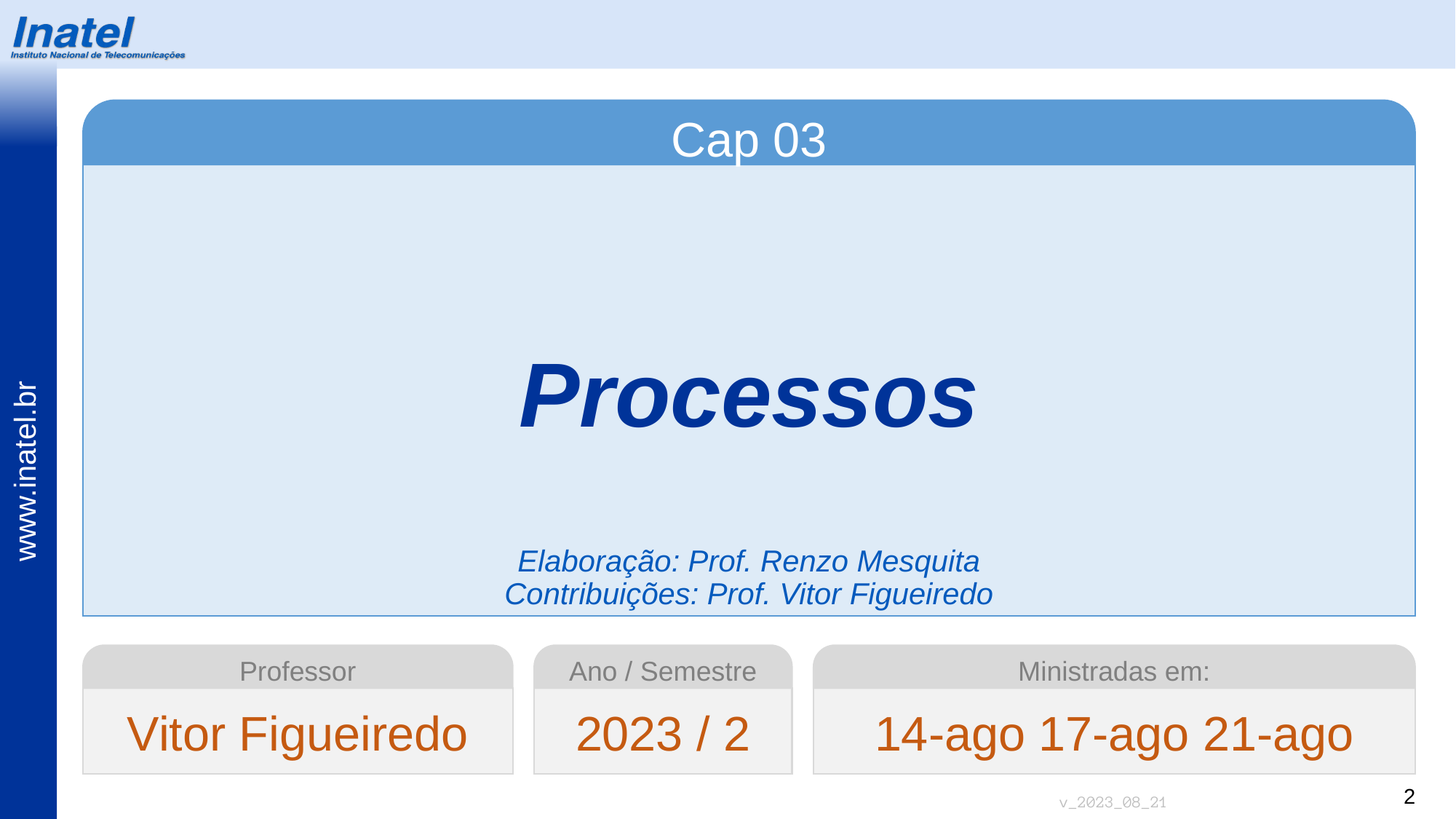

Cap 03
Processos
Elaboração: Prof. Renzo Mesquita
Contribuições: Prof. Vitor Figueiredo
Professor
Ano / Semestre
Ministradas em:
Vitor Figueiredo
2023 / 2
14-ago 17-ago 21-ago
v_2023_08_21